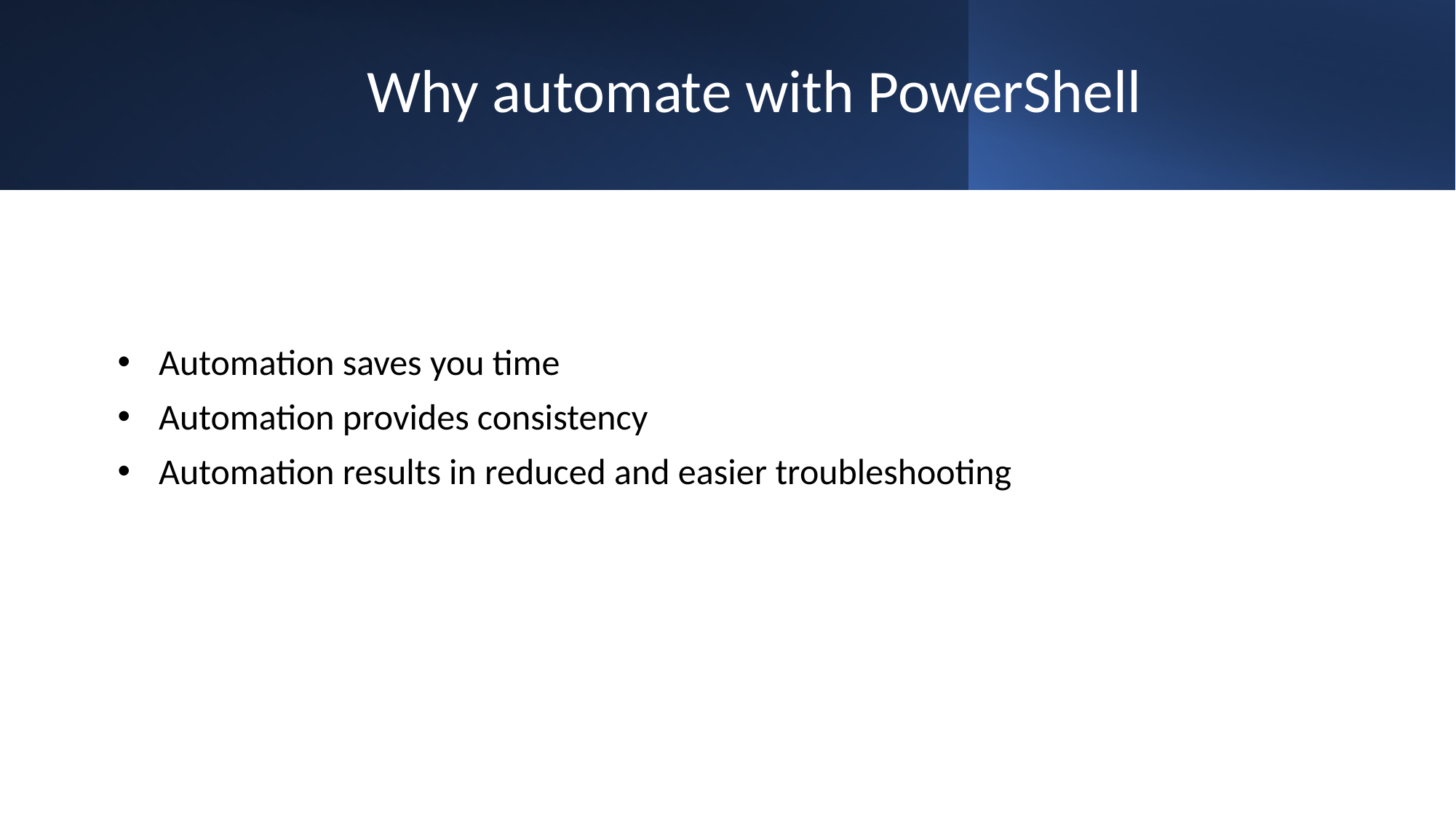

# Why automate with PowerShell
Automation saves you time
Automation provides consistency
Automation results in reduced and easier troubleshooting